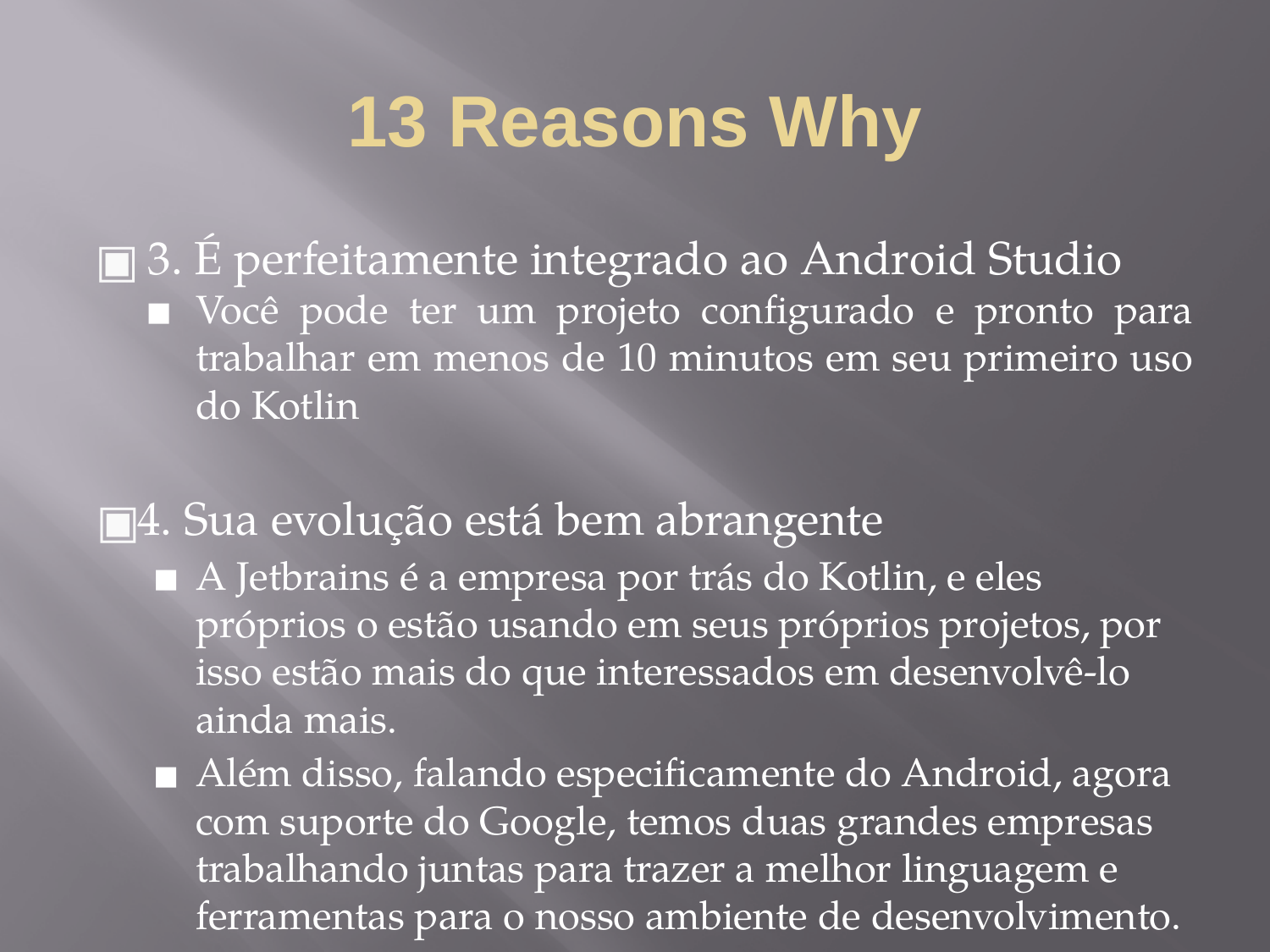

# 13 Reasons Why
3. É perfeitamente integrado ao Android Studio
Você pode ter um projeto configurado e pronto para trabalhar em menos de 10 minutos em seu primeiro uso do Kotlin

4. Sua evolução está bem abrangente
A Jetbrains é a empresa por trás do Kotlin, e eles próprios o estão usando em seus próprios projetos, por isso estão mais do que interessados ​​em desenvolvê-lo ainda mais.
Além disso, falando especificamente do Android, agora com suporte do Google, temos duas grandes empresas trabalhando juntas para trazer a melhor linguagem e ferramentas para o nosso ambiente de desenvolvimento.